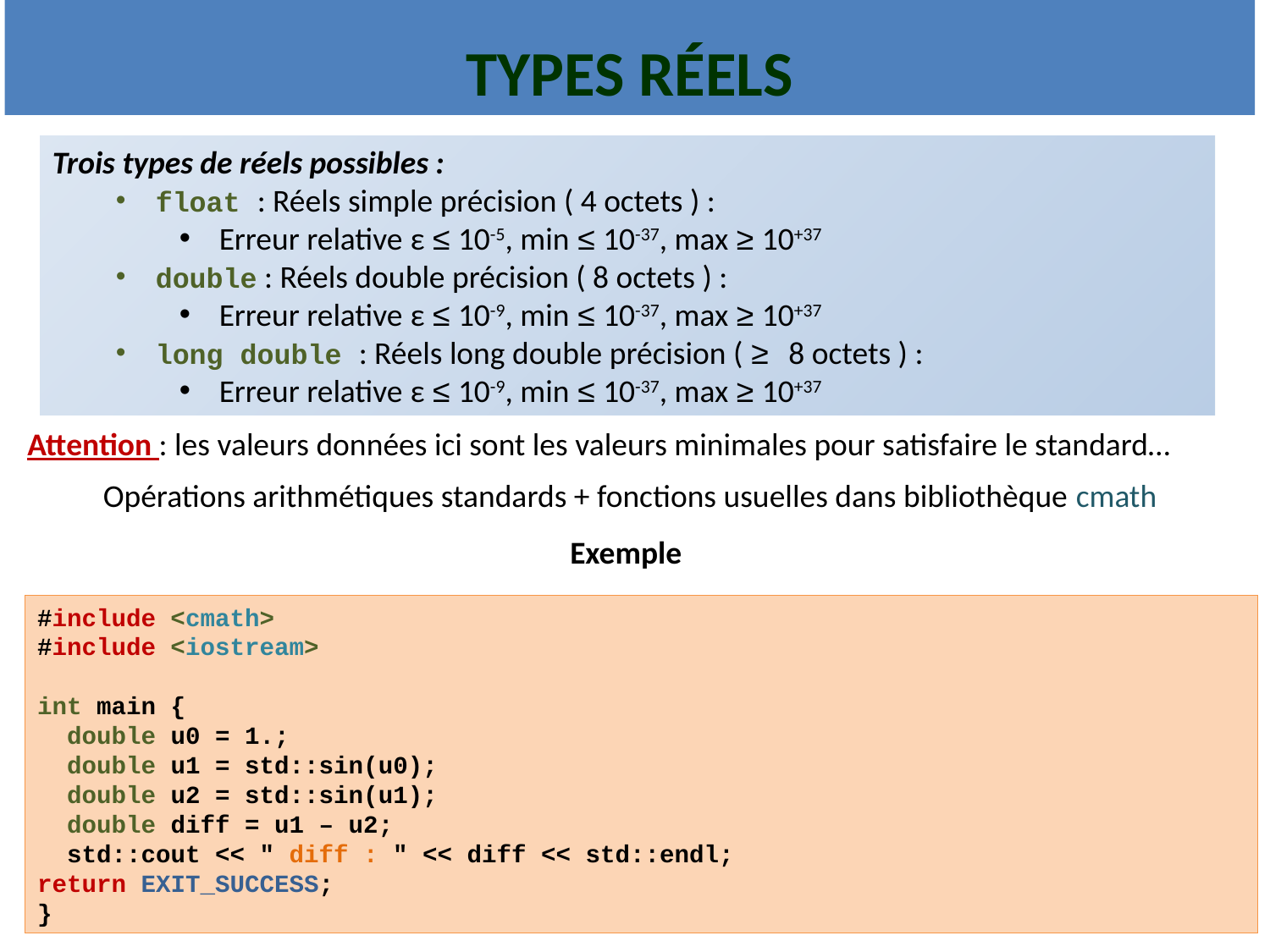

# Types réels
Trois types de réels possibles :
float : Réels simple précision ( 4 octets ) :
Erreur relative ε ≤ 10-5, min ≤ 10-37, max ≥ 10+37
double : Réels double précision ( 8 octets ) :
Erreur relative ε ≤ 10-9, min ≤ 10-37, max ≥ 10+37
long double : Réels long double précision ( ≥ 8 octets ) :
Erreur relative ε ≤ 10-9, min ≤ 10-37, max ≥ 10+37
Attention : les valeurs données ici sont les valeurs minimales pour satisfaire le standard…
Opérations arithmétiques standards + fonctions usuelles dans bibliothèque cmath
Exemple
#include <cmath>
#include <iostream>

int main {
  double u0 = 1.;
  double u1 = std::sin(u0);
  double u2 = std::sin(u1);
  double diff = u1 – u2;
  std::cout << " diff : " << diff << std::endl;
return EXIT_SUCCESS;
}